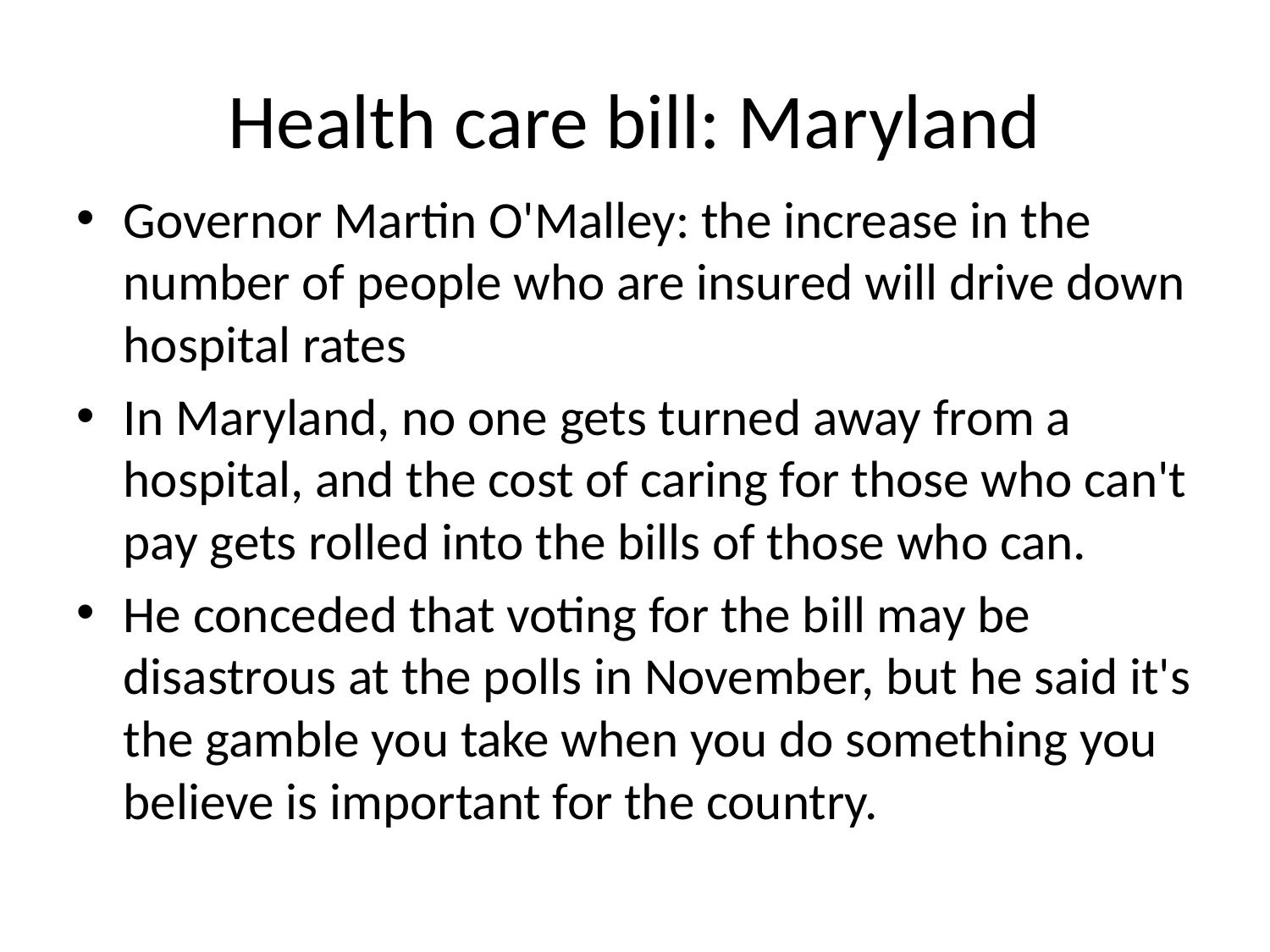

# Health care bill: Maryland
Governor Martin O'Malley: the increase in the number of people who are insured will drive down hospital rates
In Maryland, no one gets turned away from a hospital, and the cost of caring for those who can't pay gets rolled into the bills of those who can.
He conceded that voting for the bill may be disastrous at the polls in November, but he said it's the gamble you take when you do something you believe is important for the country.